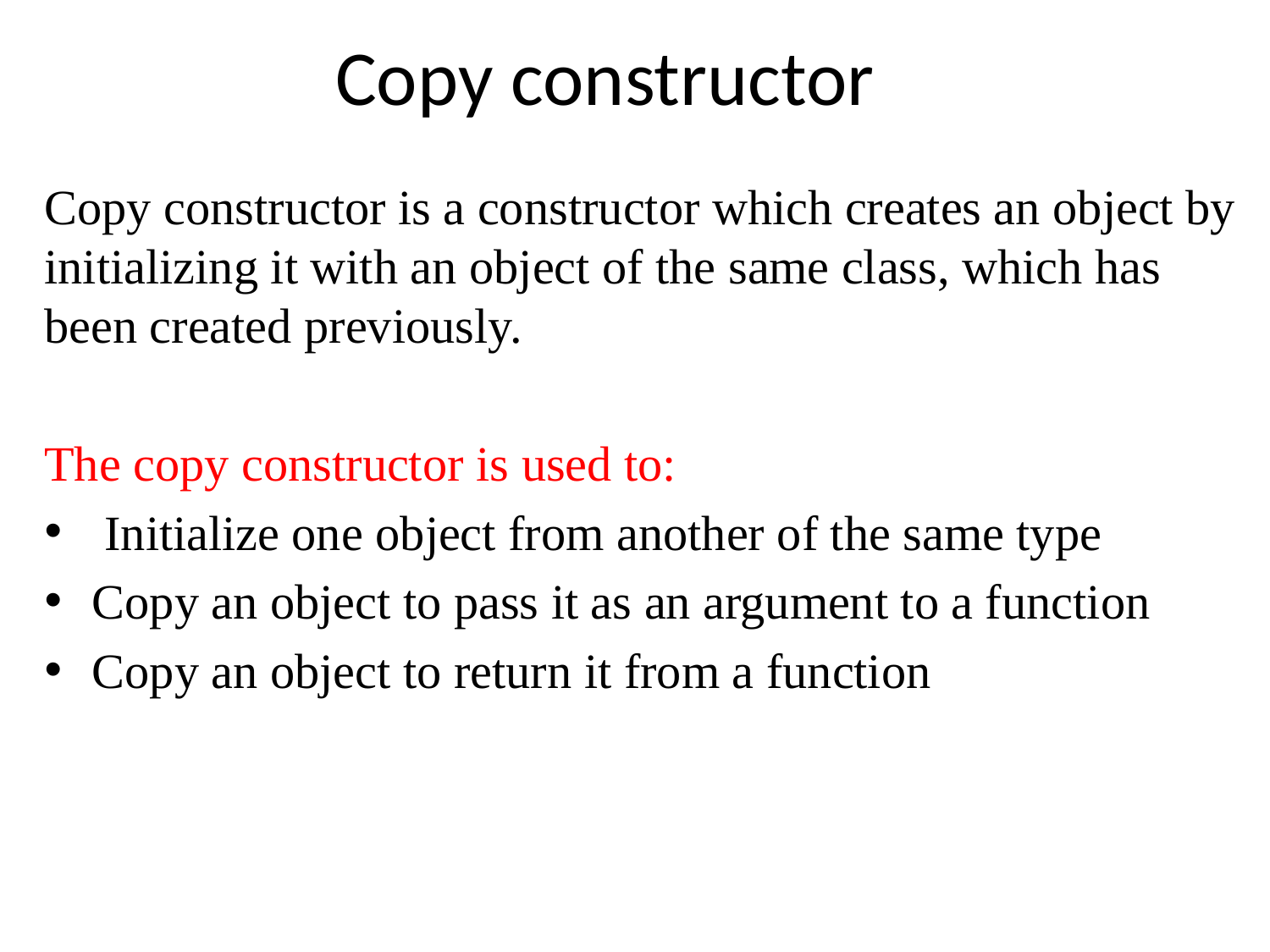

# Copy constructor
Copy constructor is a constructor which creates an object by initializing it with an object of the same class, which has been created previously.

The copy constructor is used to:
 Initialize one object from another of the same type
Copy an object to pass it as an argument to a function
Copy an object to return it from a function